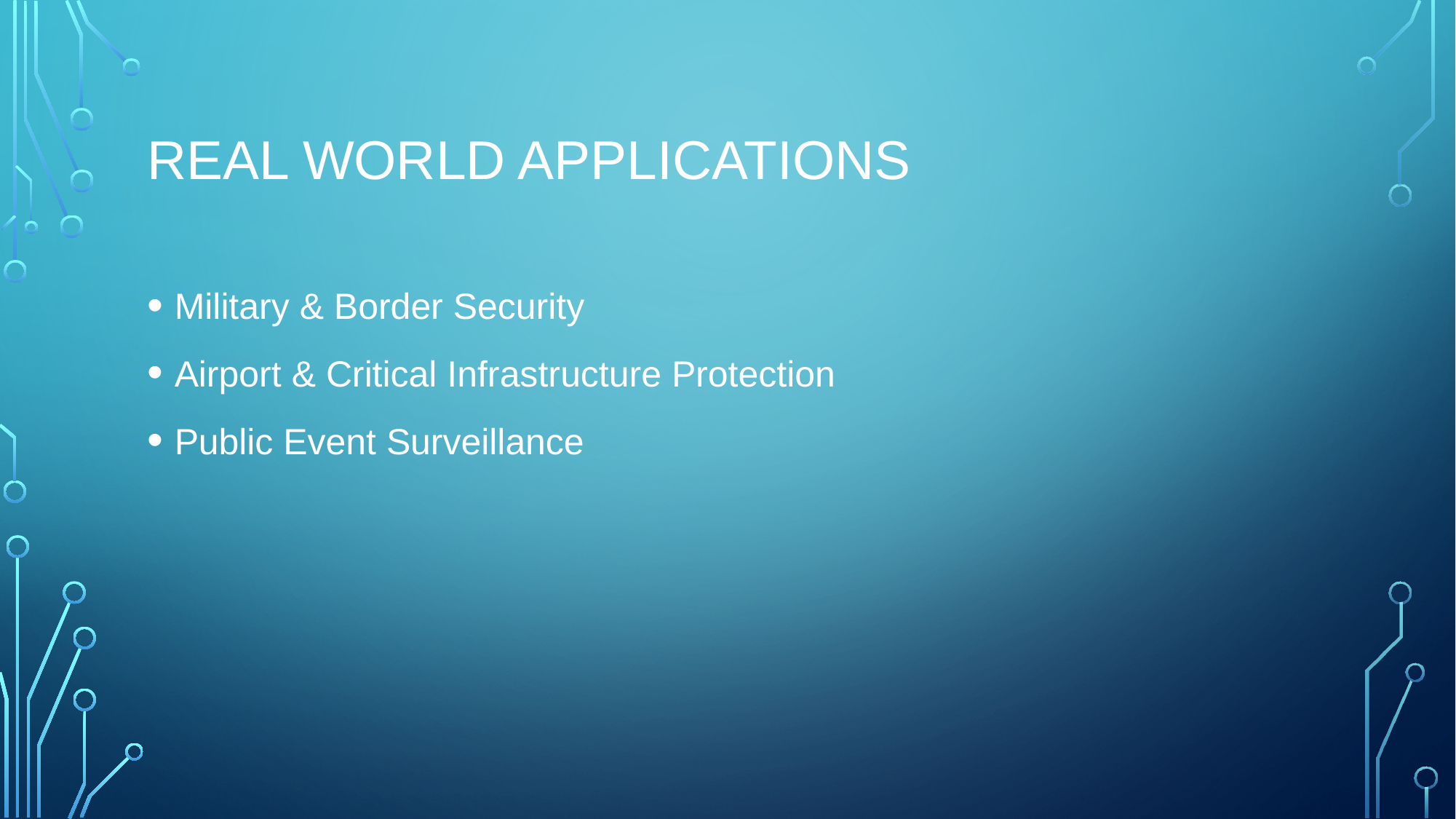

# Real world applications
Military & Border Security
Airport & Critical Infrastructure Protection
Public Event Surveillance